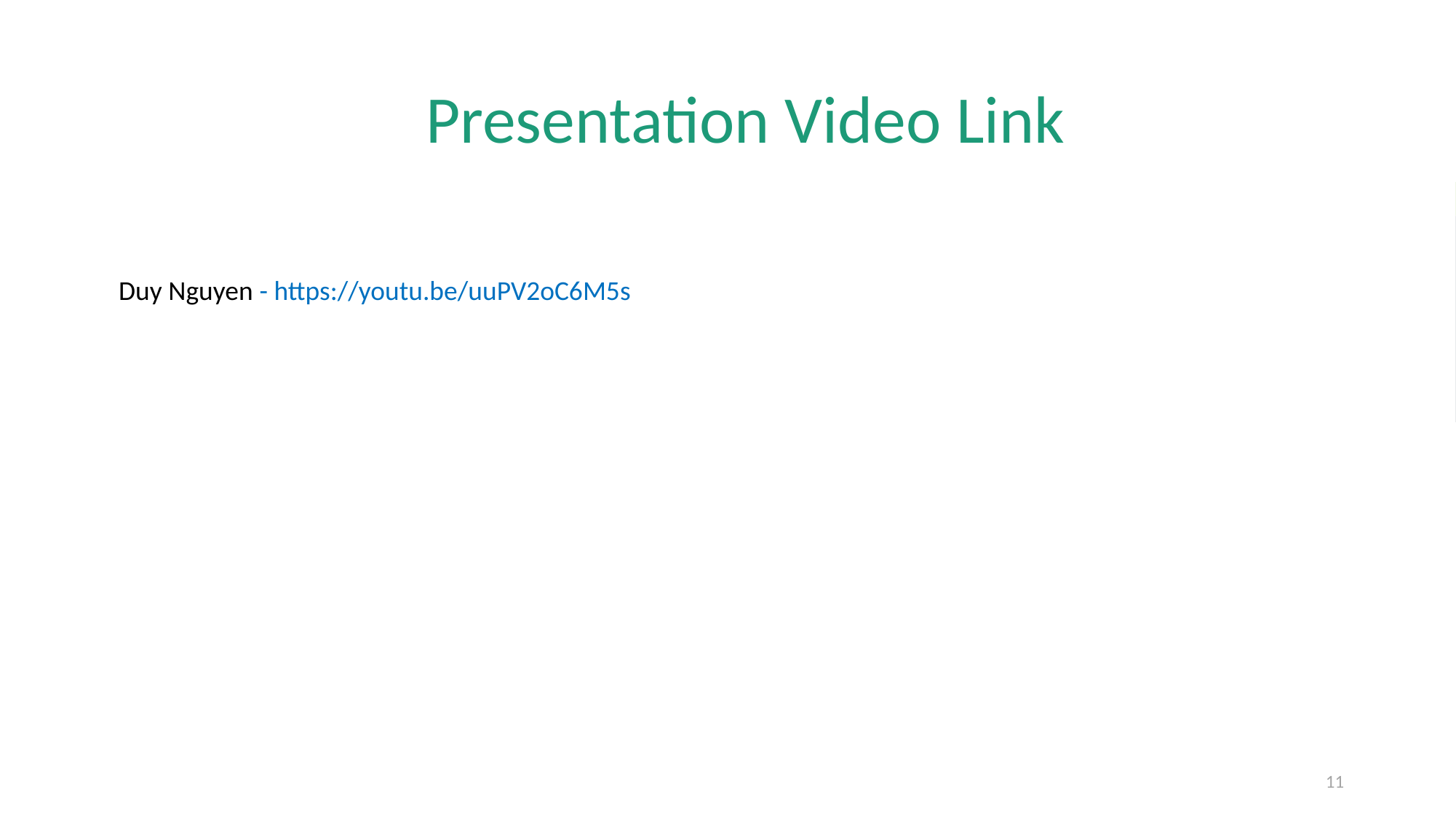

# Presentation Video Link

Duy Nguyen - https://youtu.be/uuPV2oC6M5s

11